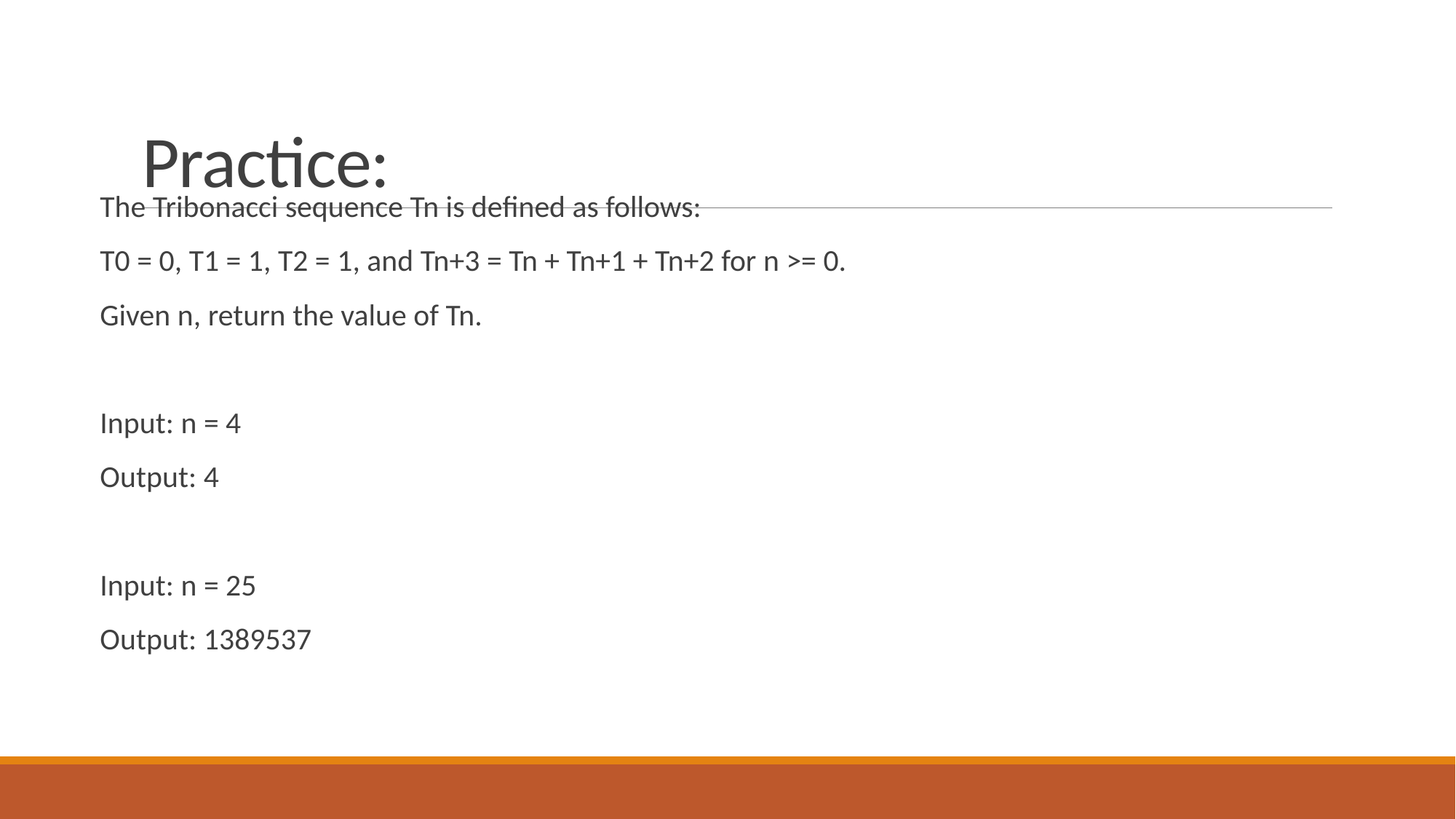

# Practice:
The Tribonacci sequence Tn is defined as follows:
T0 = 0, T1 = 1, T2 = 1, and Tn+3 = Tn + Tn+1 + Tn+2 for n >= 0.
Given n, return the value of Tn.

Input: n = 4
Output: 4

Input: n = 25
Output: 1389537